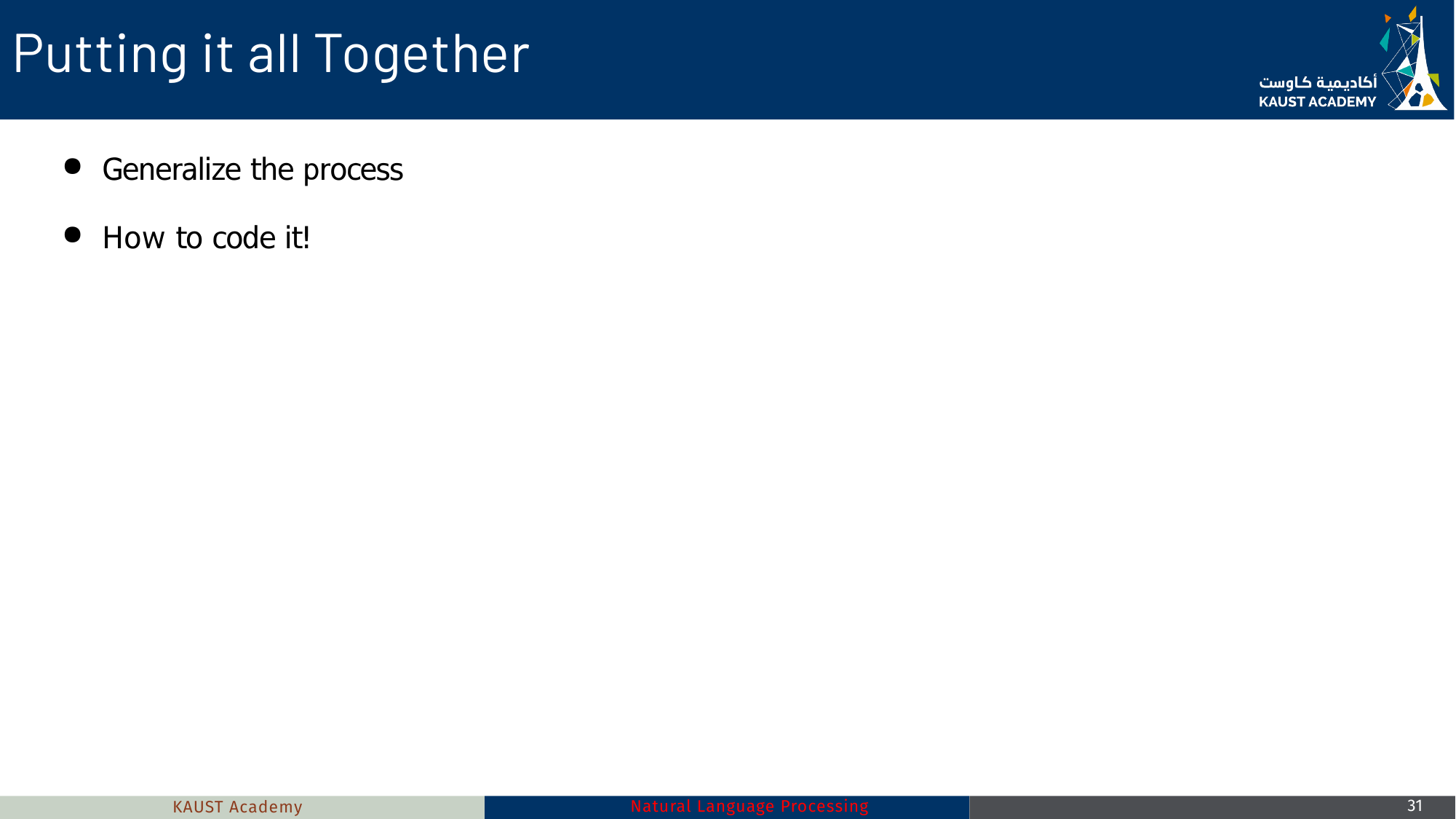

# Putting it all Together
Generalize the process
How to code it!